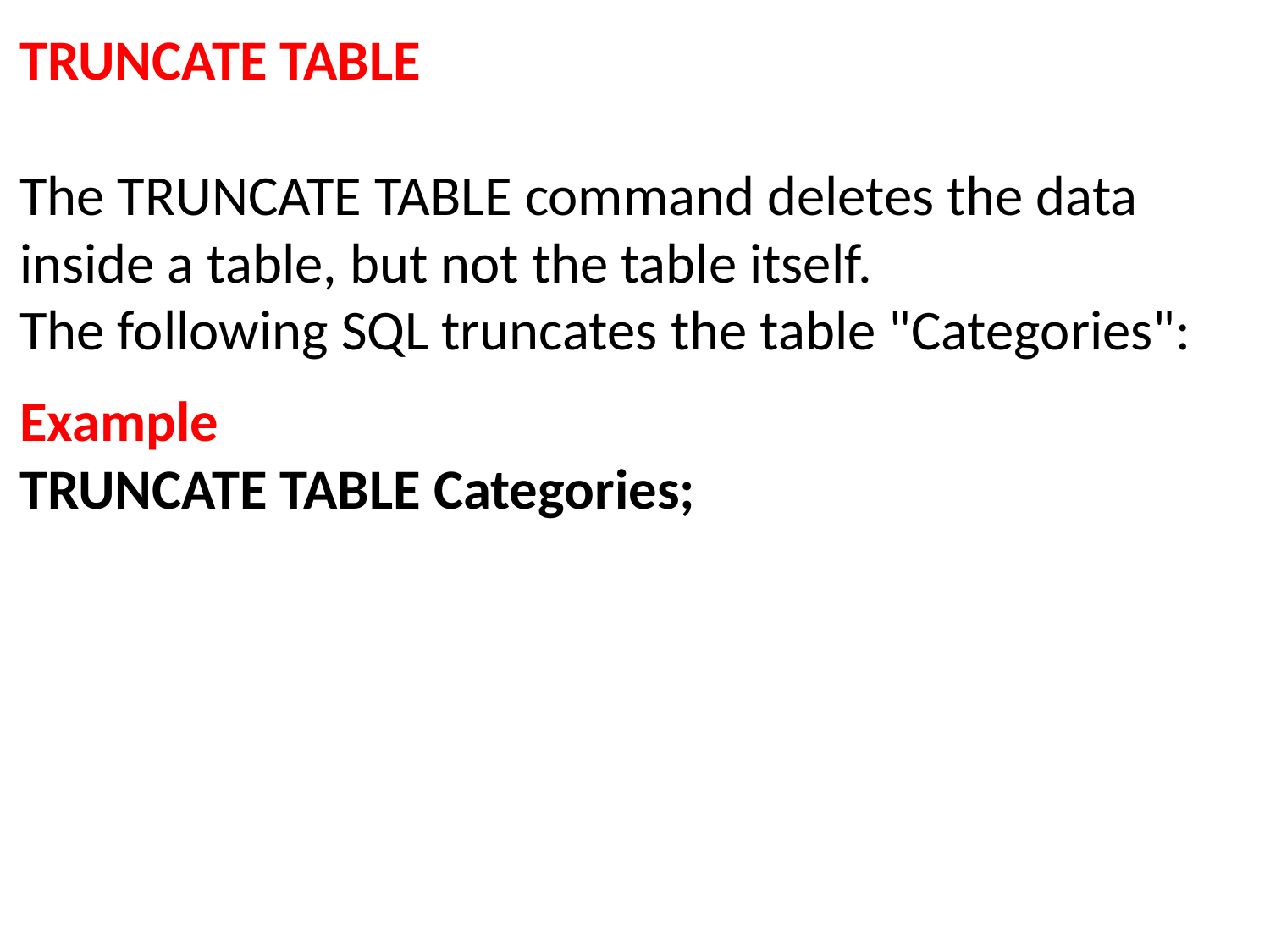

TRUNCATE TABLE

The TRUNCATE TABLE command deletes the data inside a table, but not the table itself.
The following SQL truncates the table "Categories":

Example
TRUNCATE TABLE Categories;